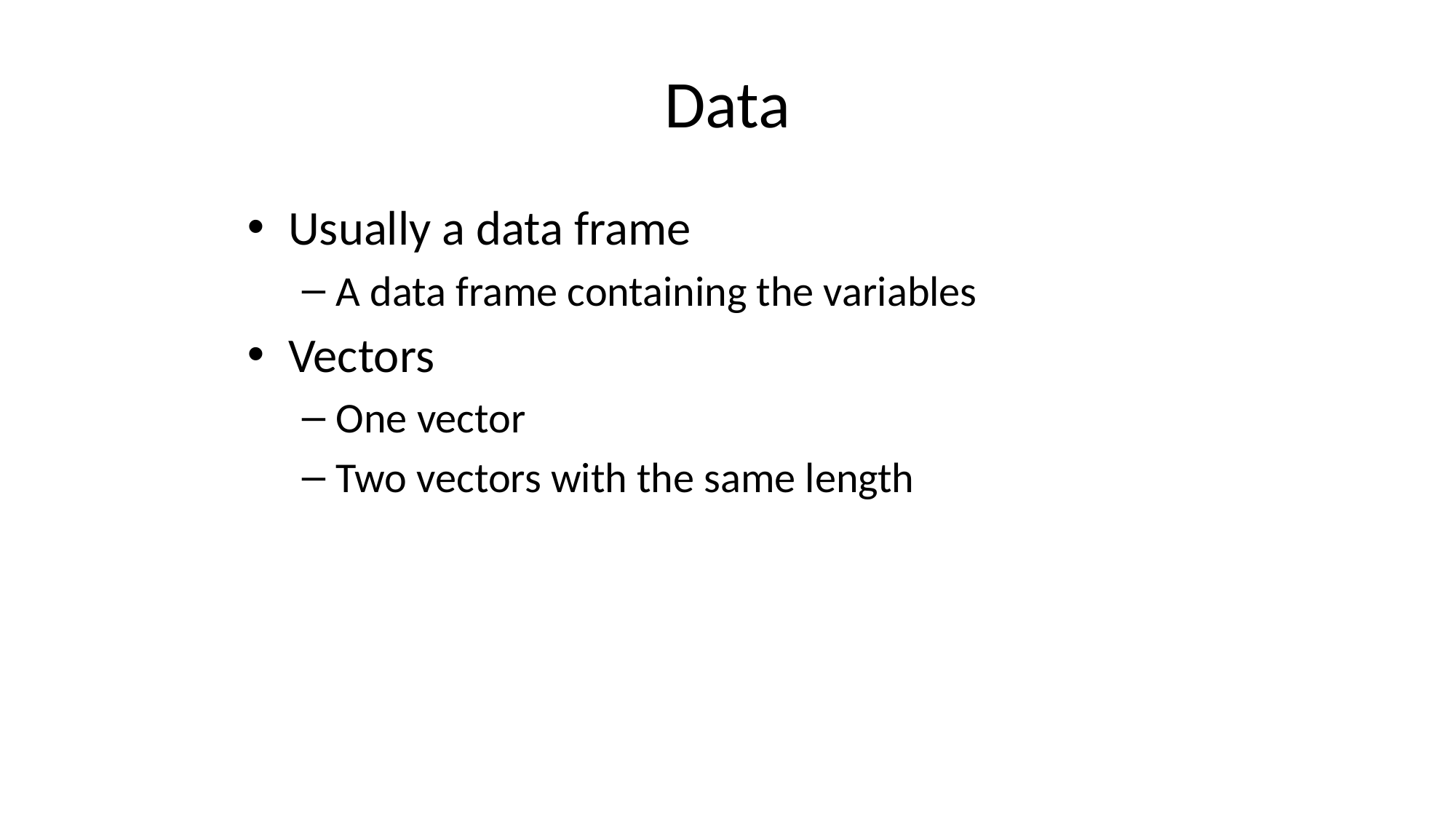

# Data
Usually a data frame
A data frame containing the variables
Vectors
One vector
Two vectors with the same length